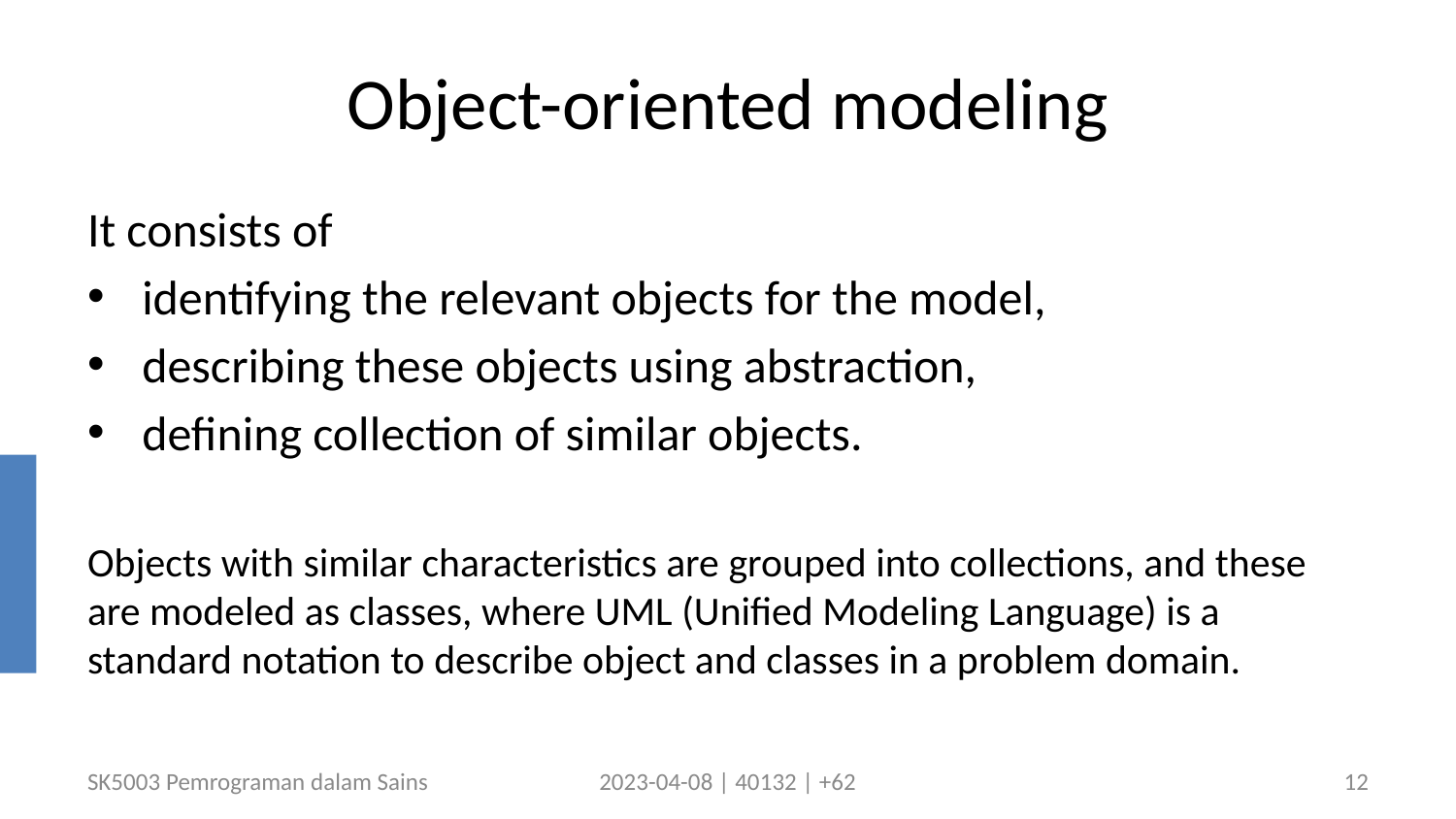

# Object-oriented modeling
It consists of
identifying the relevant objects for the model,
describing these objects using abstraction,
defining collection of similar objects.

Objects with similar characteristics are grouped into collections, and these are modeled as classes, where UML (Unified Modeling Language) is a standard notation to describe object and classes in a problem domain.

SK5003 Pemrograman dalam Sains
2023-04-08 | 40132 | +62
12